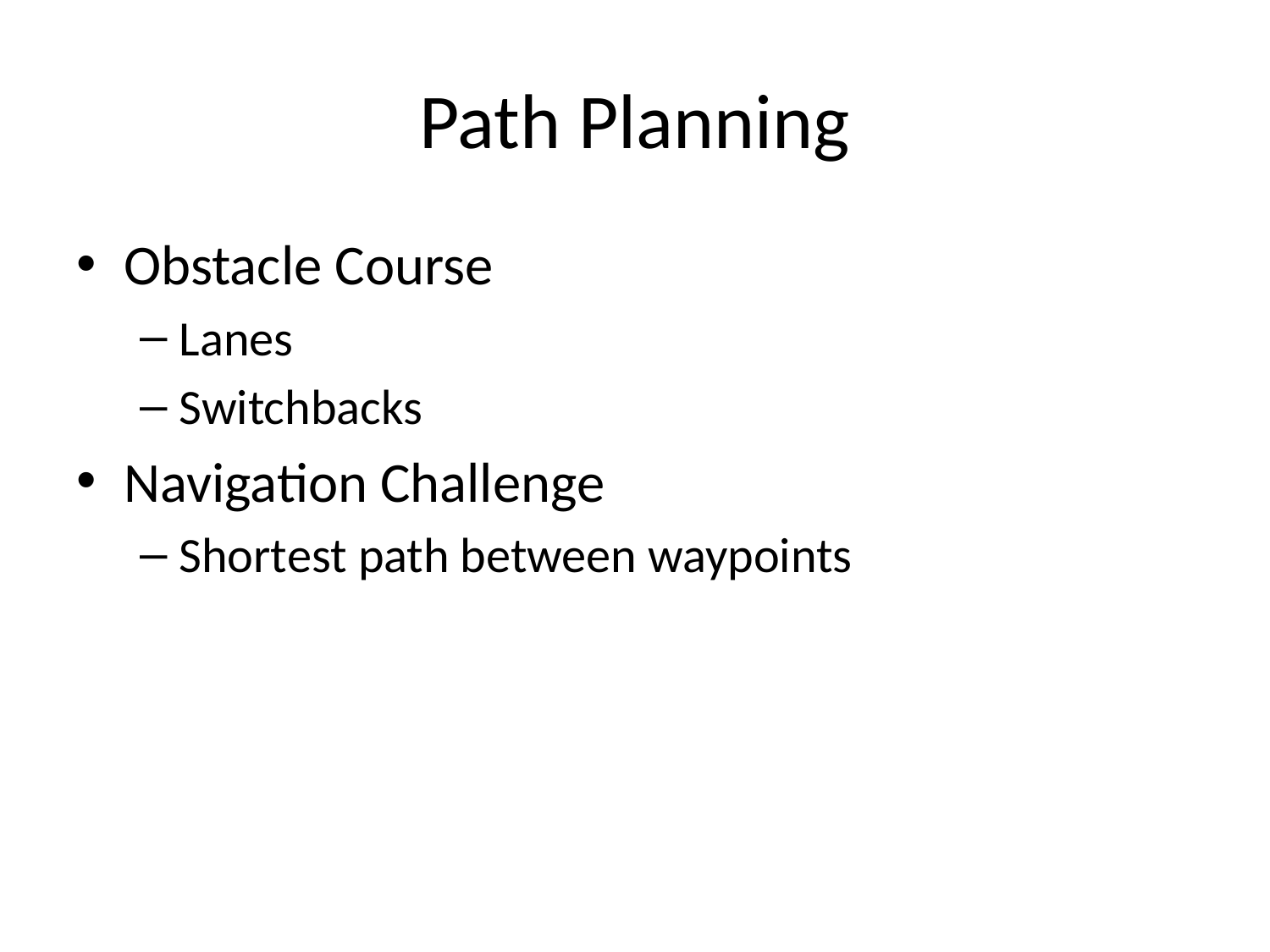

# Path Planning
Obstacle Course
Lanes
Switchbacks
Navigation Challenge
Shortest path between waypoints